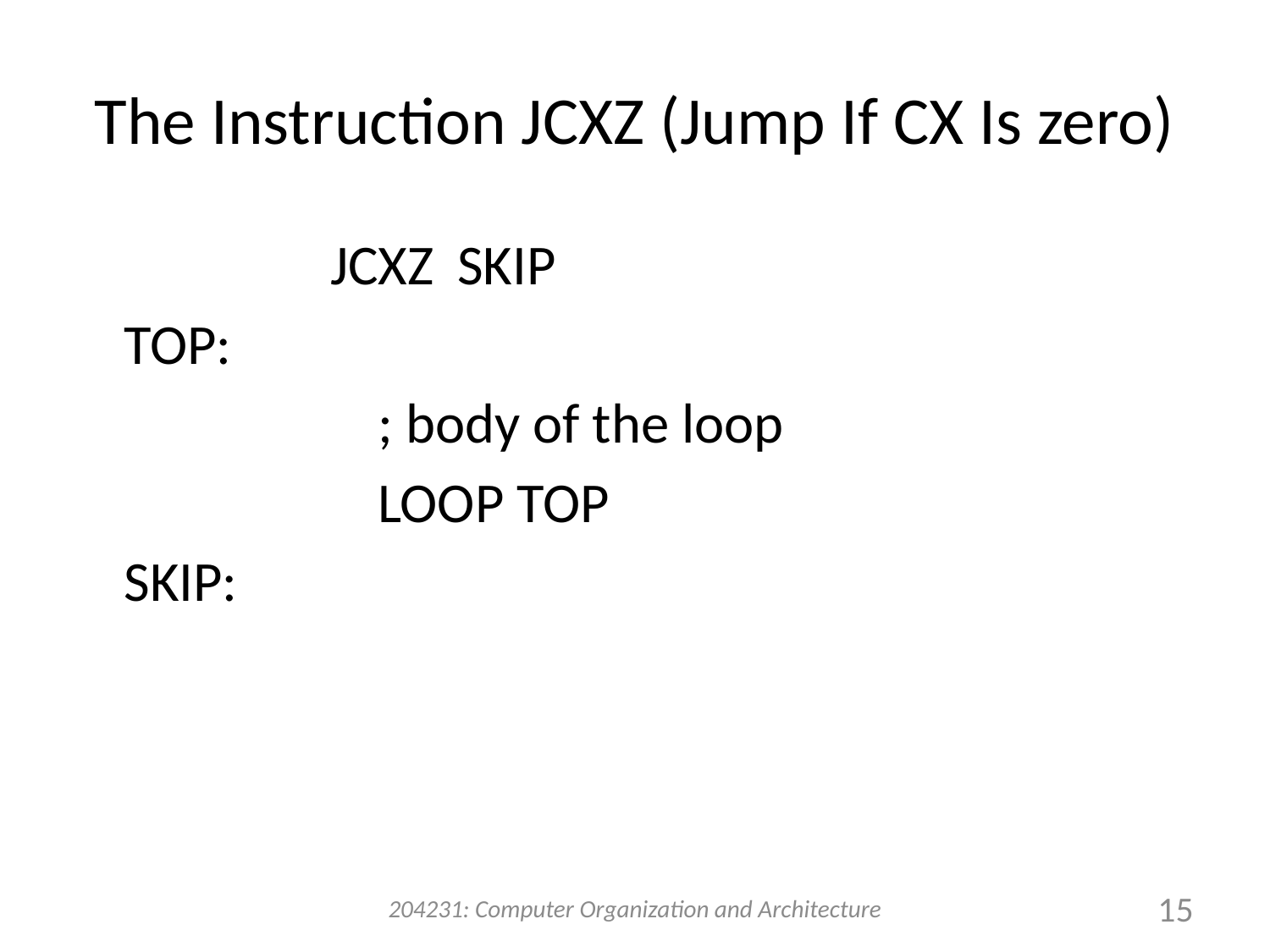

# The Instruction JCXZ (Jump If CX Is zero)
		JCXZ	SKIP
	TOP:
			; body of the loop
			LOOP TOP
	SKIP:

204231: Computer Organization and Architecture
15